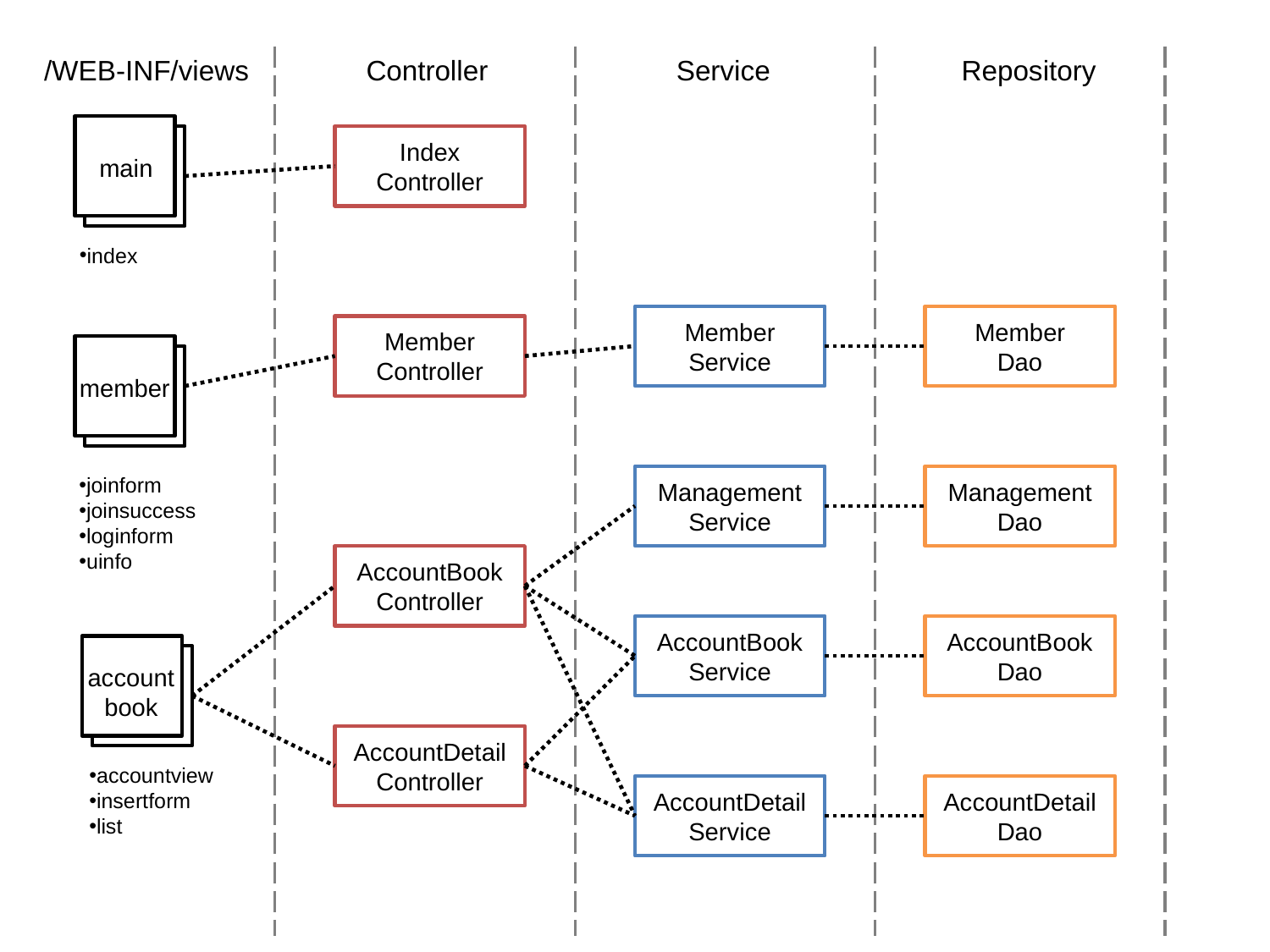

/WEB-INF/views
Controller
  Service
  Repository

main
Index
Controller
index
Member
Service
Member
Dao
Member
Controller

member
joinform
joinsuccess
loginform
uinfo
Management
Service
Management
Dao
AccountBook
Controller
AccountBook
Service
AccountBook
Dao

account
book
AccountDetail
Controller
accountview
insertform
list
AccountDetail
Service
AccountDetail
Dao